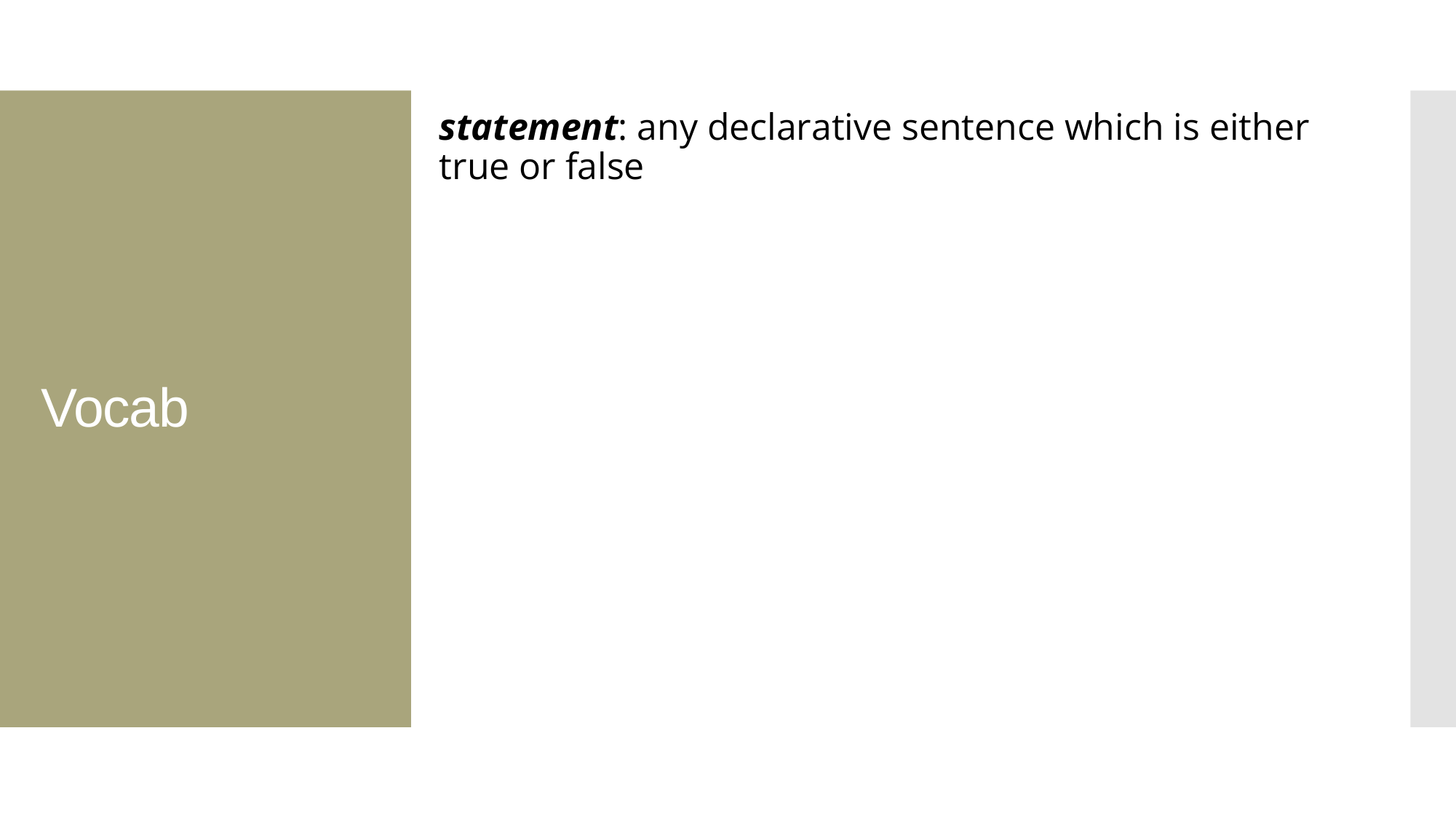

statement: any declarative sentence which is either true or false
# Vocab